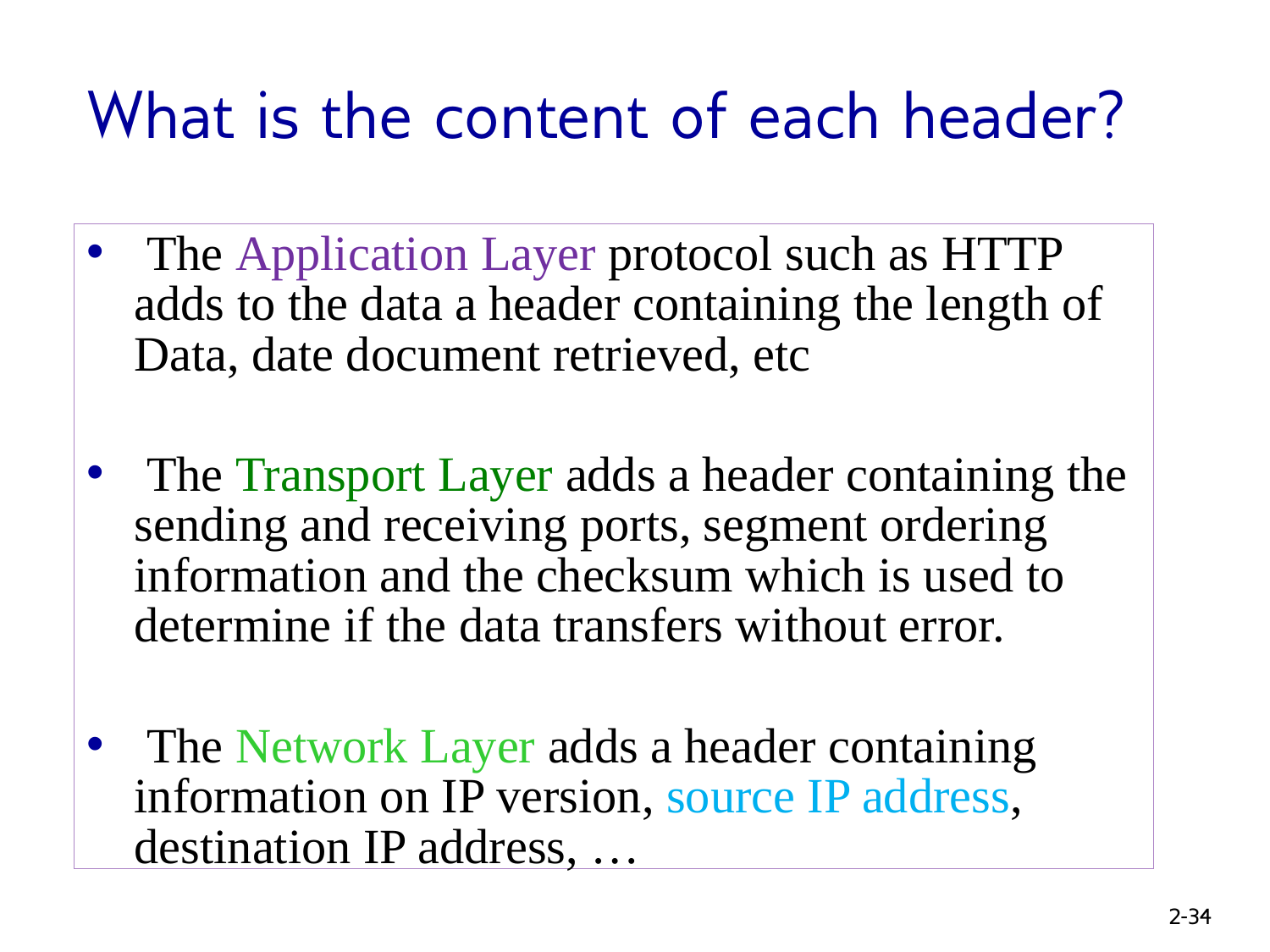

# What is the content of each header?
 The Application Layer protocol such as HTTP adds to the data a header containing the length of Data, date document retrieved, etc

 The Transport Layer adds a header containing the sending and receiving ports, segment ordering information and the checksum which is used to determine if the data transfers without error.

 The Network Layer adds a header containing information on IP version, source IP address, destination IP address, …
34